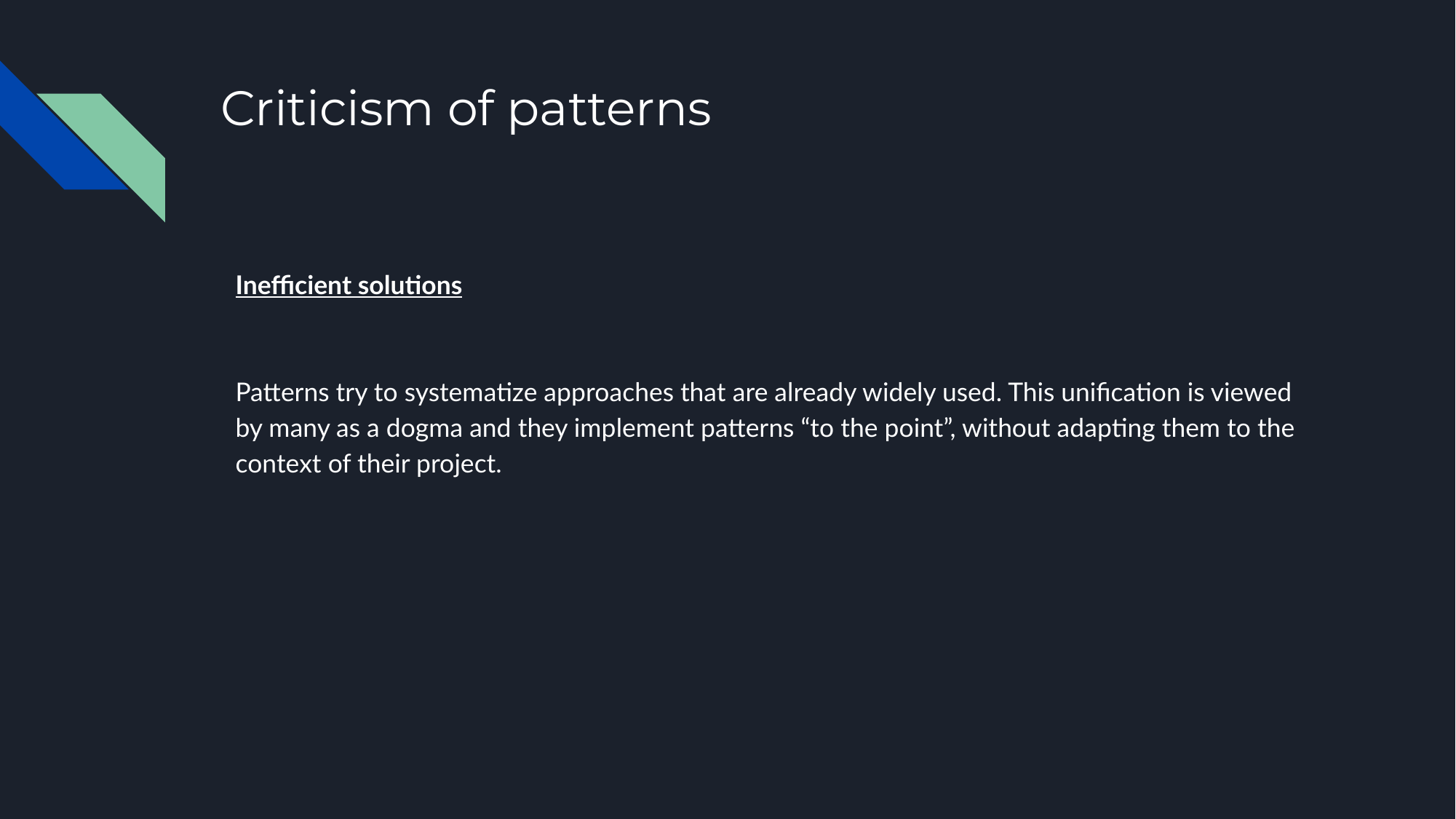

# Criticism of patterns
Inefficient solutions

Patterns try to systematize approaches that are already widely used. This unification is viewed by many as a dogma and they implement patterns “to the point”, without adapting them to the context of their project.